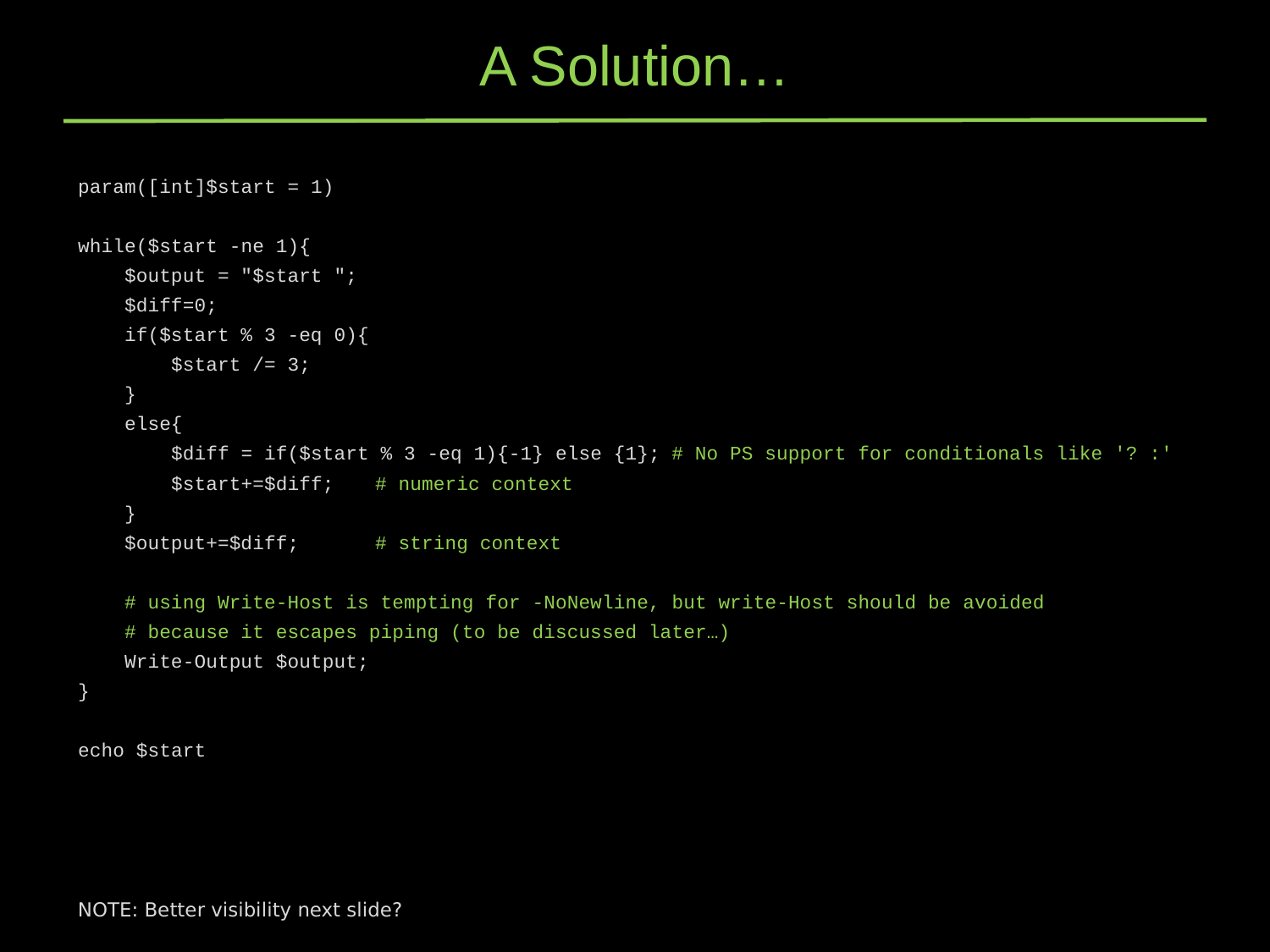

# A Solution…
param([int]$start = 1)

while($start -ne 1){
    $output = "$start ";
    $diff=0;
    if($start % 3 -eq 0){
        $start /= 3;
    }
    else{
        $diff = if($start % 3 -eq 1){-1} else {1}; # No PS support for conditionals like '? :'
        $start+=$diff;  	# numeric context
    }
    $output+=$diff; 		# string context

    # using Write-Host is tempting for -NoNewline, but write-Host should be avoided
    # because it escapes piping (to be discussed later…)
    Write-Output $output;
}

echo $start

NOTE: Better visibility next slide?